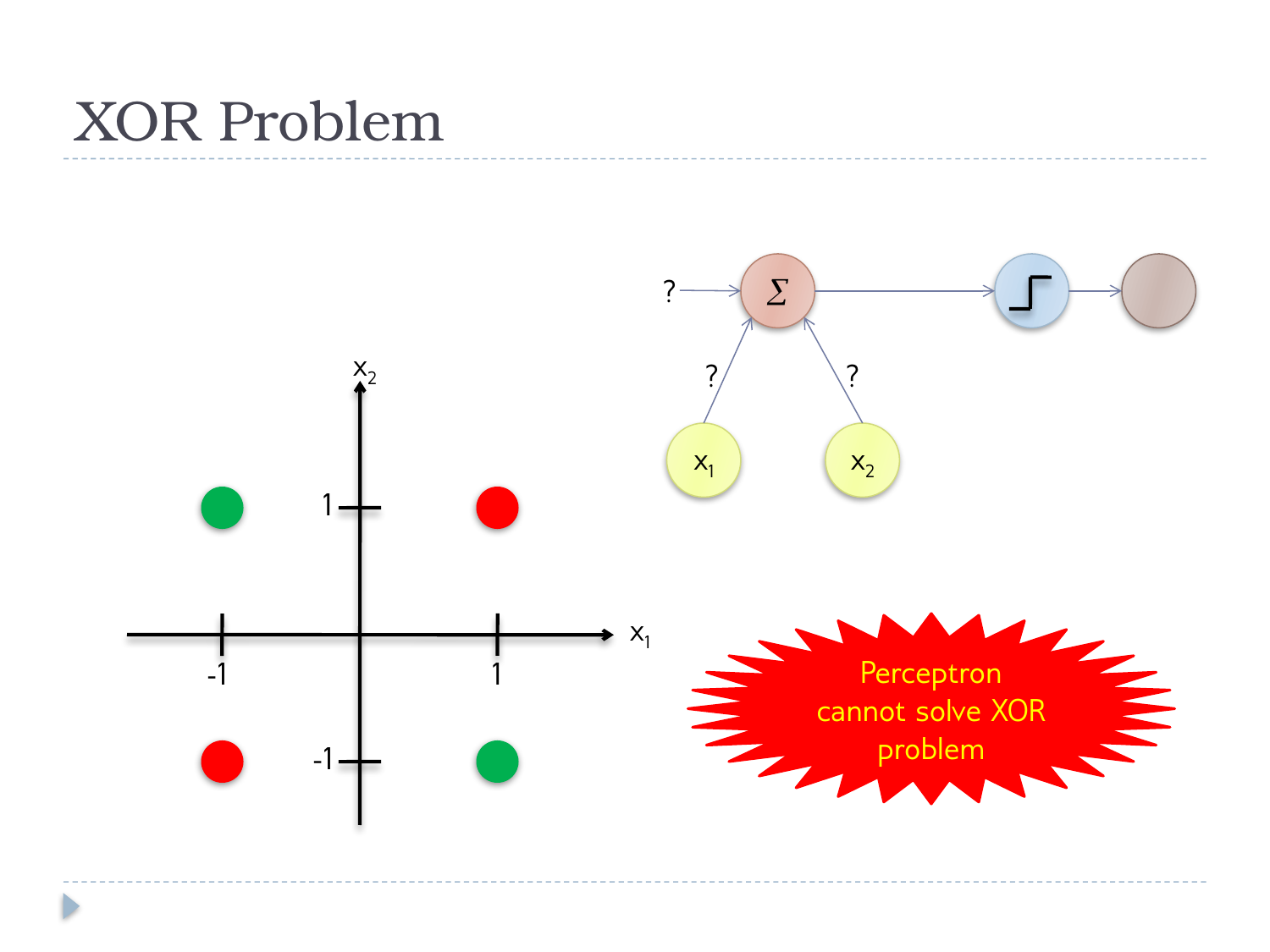

# XOR Problem
∑

?
?
?
x2
x1
x2
1

x1
Perceptron cannot solve XOR problem
-1
1
-1